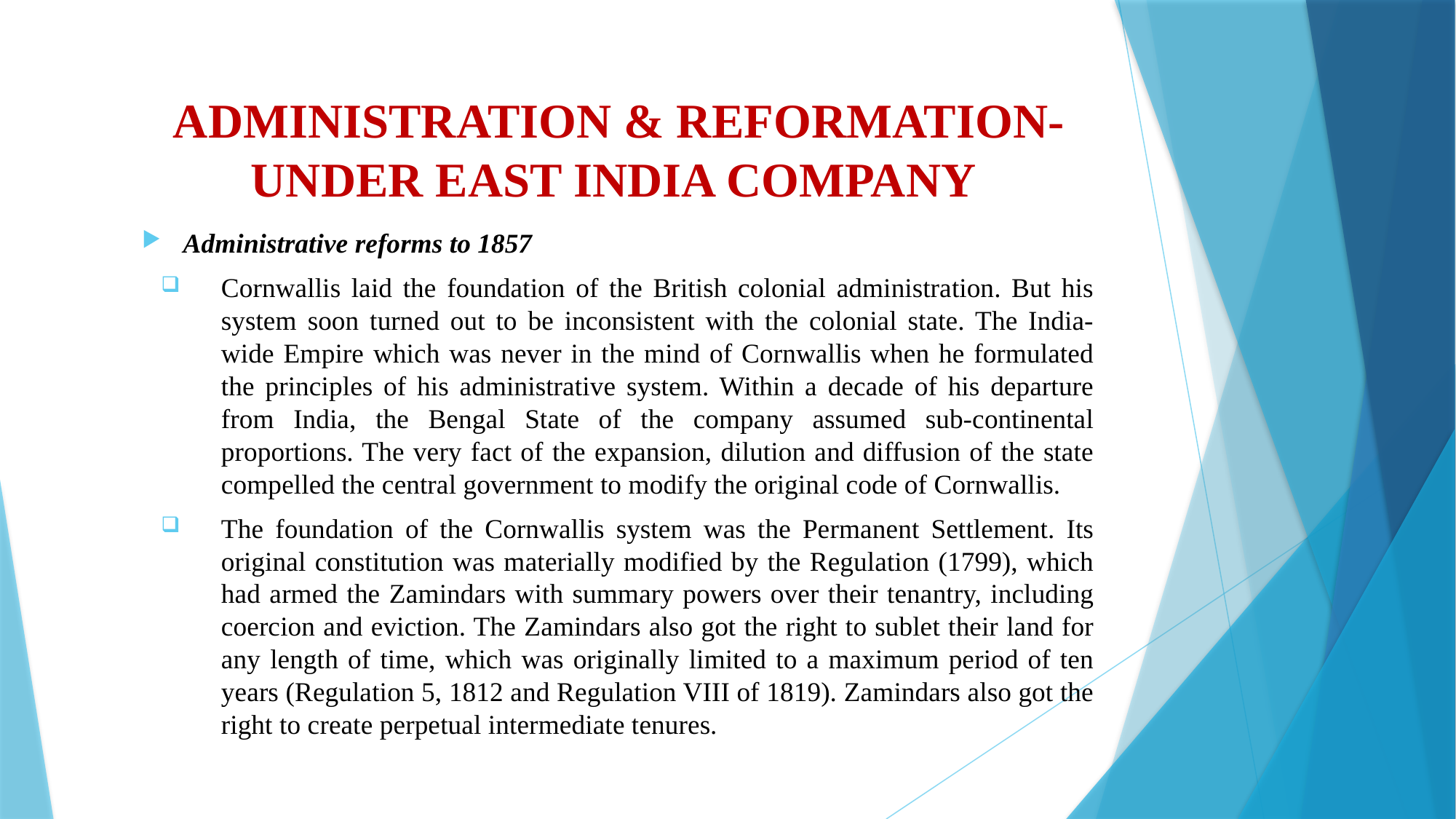

# ADMINISTRATION & REFORMATION- UNDER EAST INDIA COMPANY
Administrative reforms to 1857
Cornwallis laid the foundation of the British colonial administration. But his system soon turned out to be inconsistent with the colonial state. The India-wide Empire which was never in the mind of Cornwallis when he formulated the principles of his administrative system. Within a decade of his departure from India, the Bengal State of the company assumed sub-continental proportions. The very fact of the expansion, dilution and diffusion of the state compelled the central government to modify the original code of Cornwallis.
The foundation of the Cornwallis system was the Permanent Settlement. Its original constitution was materially modified by the Regulation (1799), which had armed the Zamindars with summary powers over their tenantry, including coercion and eviction. The Zamindars also got the right to sublet their land for any length of time, which was originally limited to a maximum period of ten years (Regulation 5, 1812 and Regulation VIII of 1819). Zamindars also got the right to create perpetual intermediate tenures.